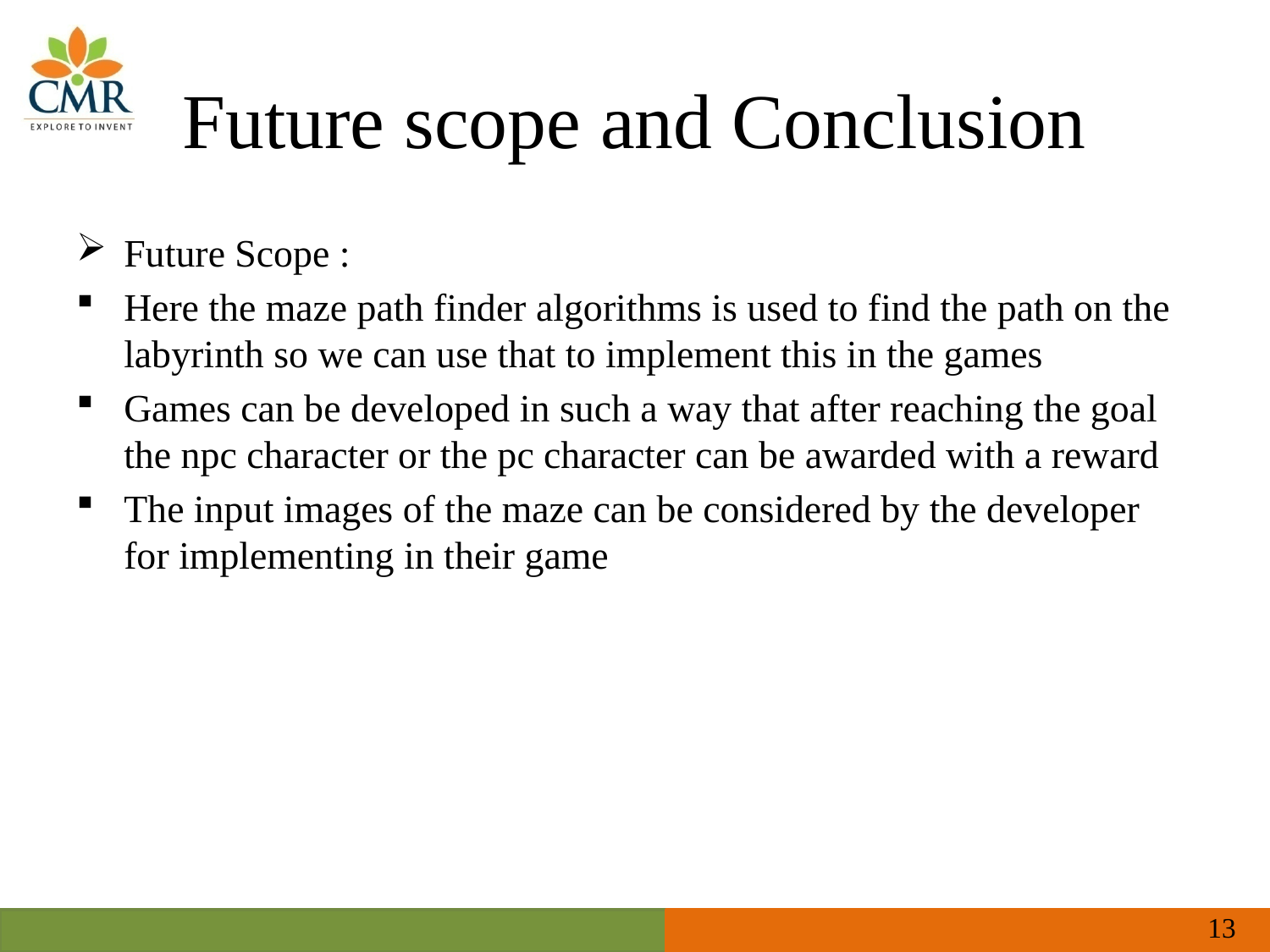

# Future scope and Conclusion
Future Scope :
Here the maze path finder algorithms is used to find the path on the labyrinth so we can use that to implement this in the games
Games can be developed in such a way that after reaching the goal the npc character or the pc character can be awarded with a reward
The input images of the maze can be considered by the developer for implementing in their game

13